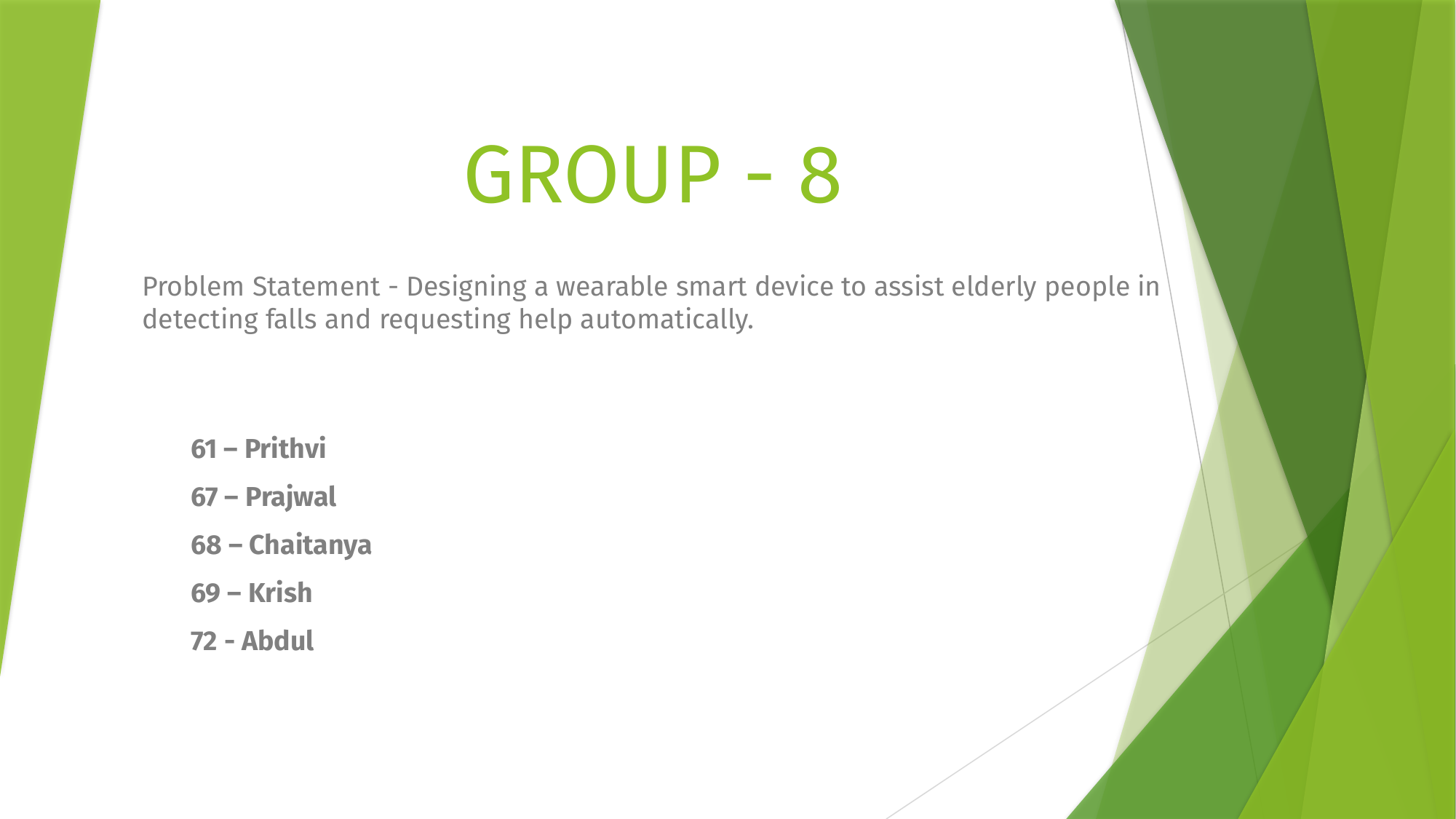

# GROUP - 8
Problem Statement - Designing a wearable smart device to assist elderly people in detecting falls and requesting help automatically.
61 – Prithvi
67 – Prajwal
68 – Chaitanya
69 – Krish
72 - Abdul